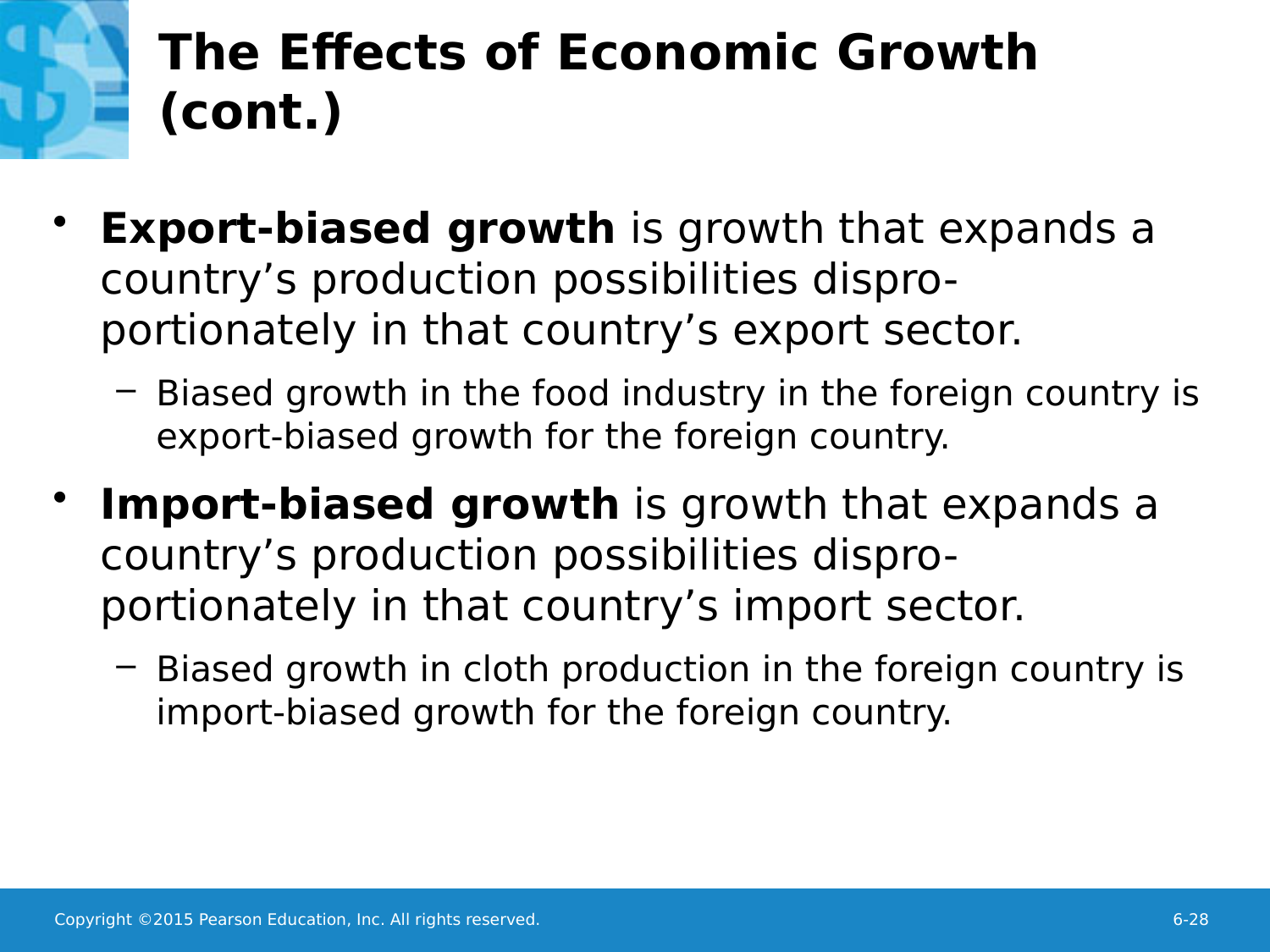

# The Effects of Economic Growth (cont.)
Export-biased growth is growth that expands a country’s production possibilities dispro- portionately in that country’s export sector.
Biased growth in the food industry in the foreign country is export-biased growth for the foreign country.
Import-biased growth is growth that expands a country’s production possibilities dispro-  portionately in that country’s import sector.
Biased growth in cloth production in the foreign country is import-biased growth for the foreign country.